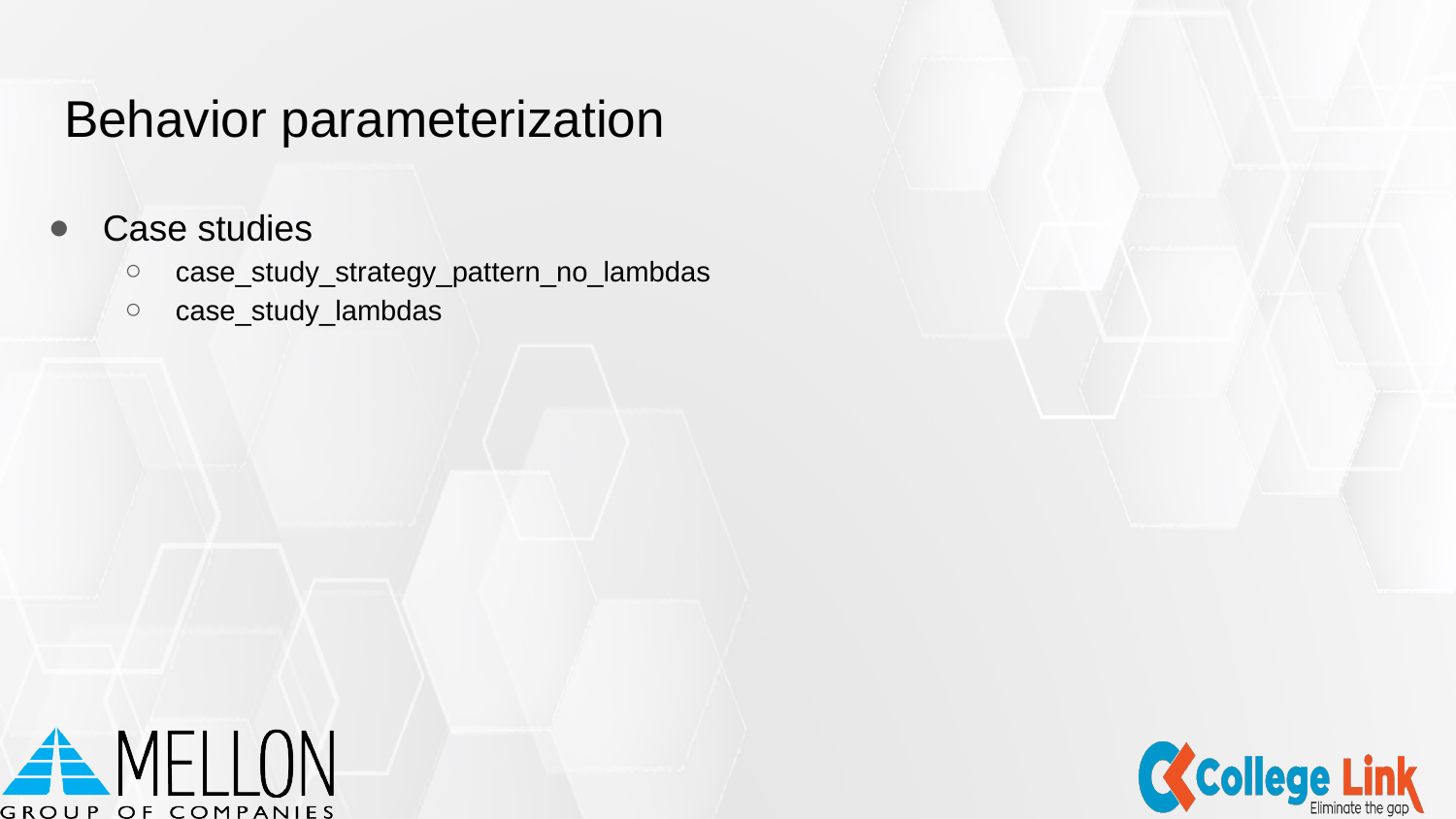

# Behavior parameterization
Case studies
case_study_strategy_pattern_no_lambdas
case_study_lambdas